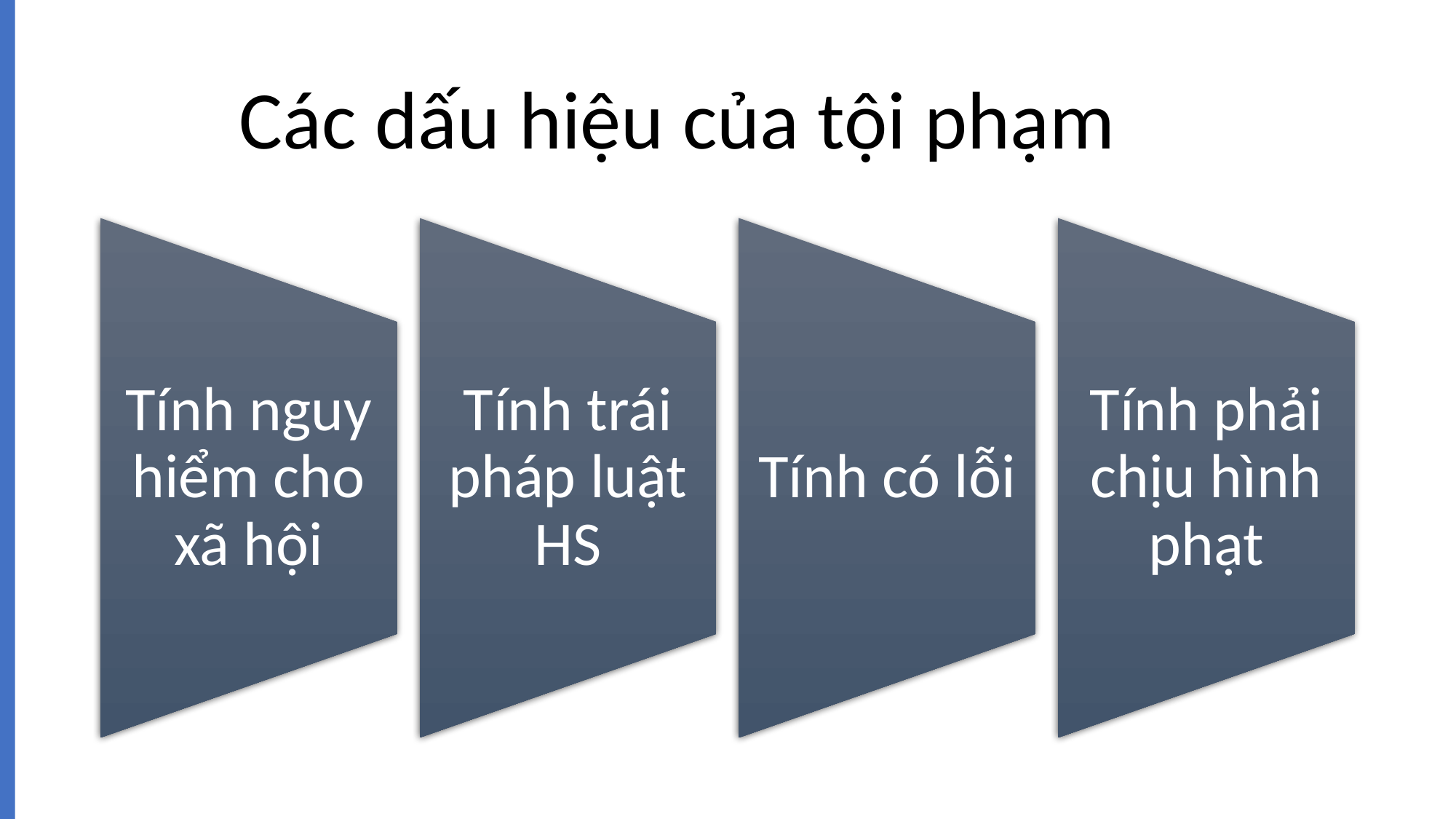

# Các dấu hiệu của tội phạm
Tính nguy hiểm cho xã hội
Tính trái pháp luật HS
Tính có lỗi
Tính phải chịu hình phạt